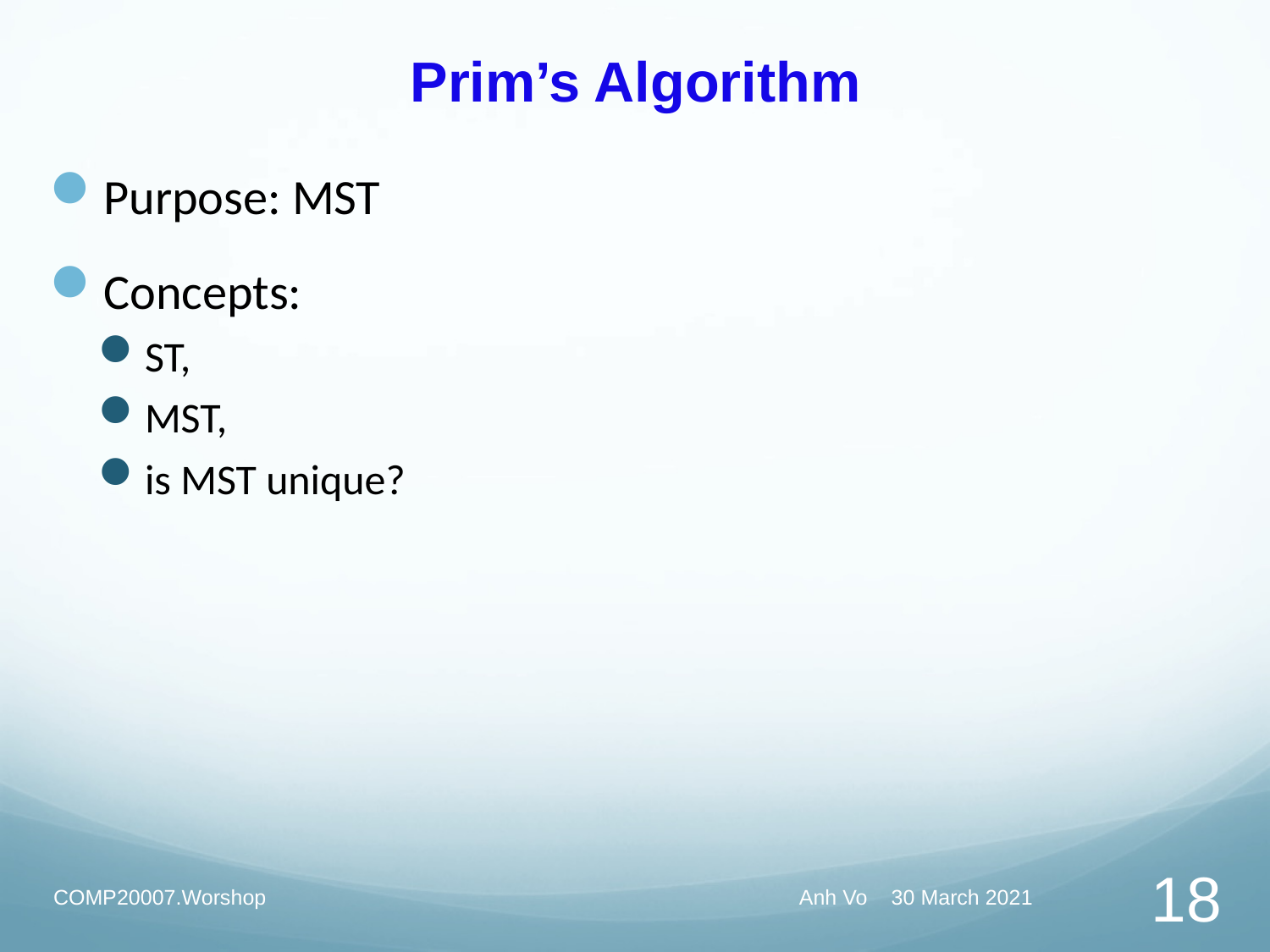

# Prim’s Algorithm
Purpose: MST
Concepts:
ST,
MST,
is MST unique?
COMP20007.Worshop
Anh Vo    30 March 2021
18